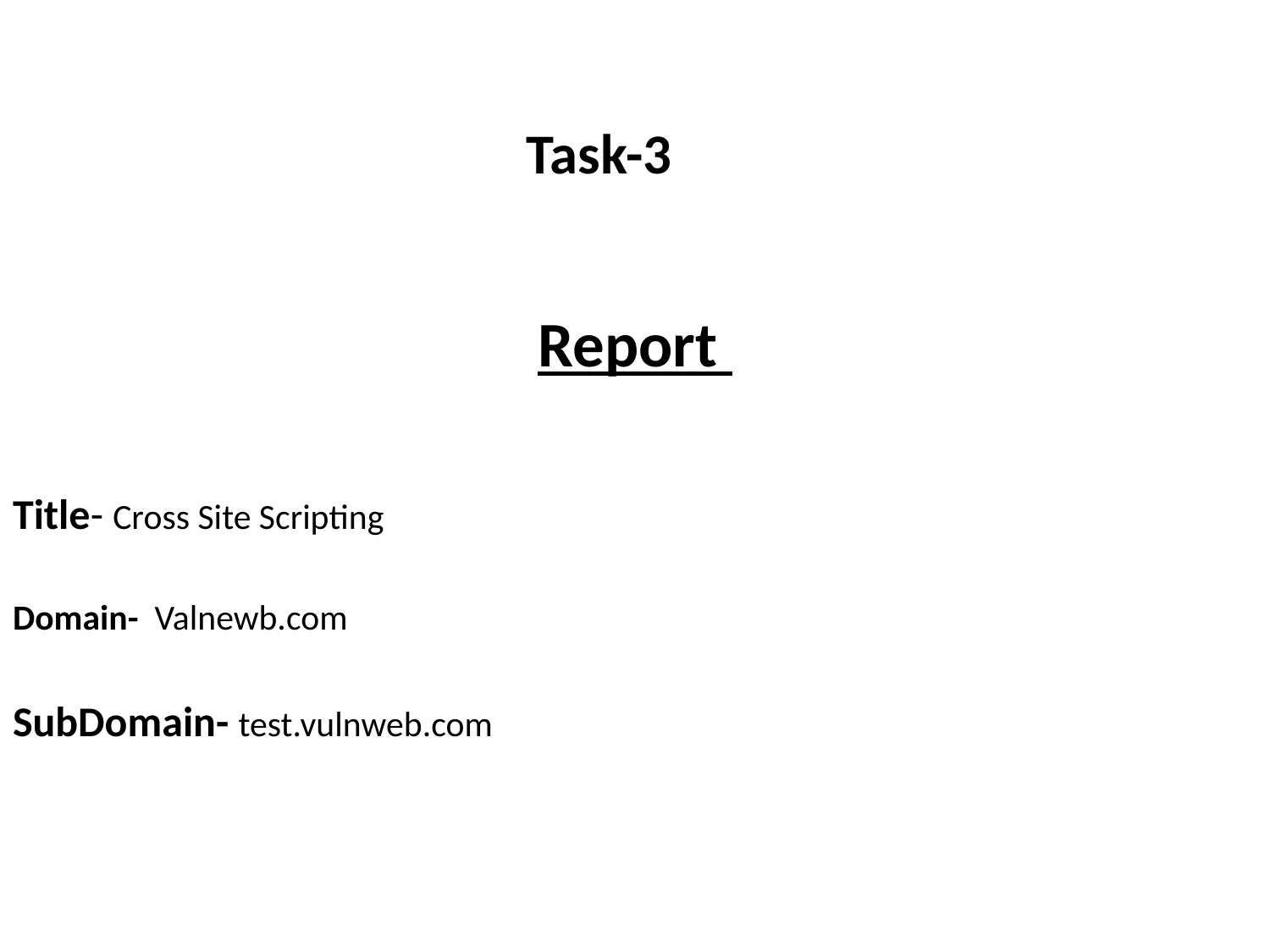

# Task-3
Report

Title- Cross Site Scripting

Domain-  Valnewb.com

SubDomain- test.vulnweb.com